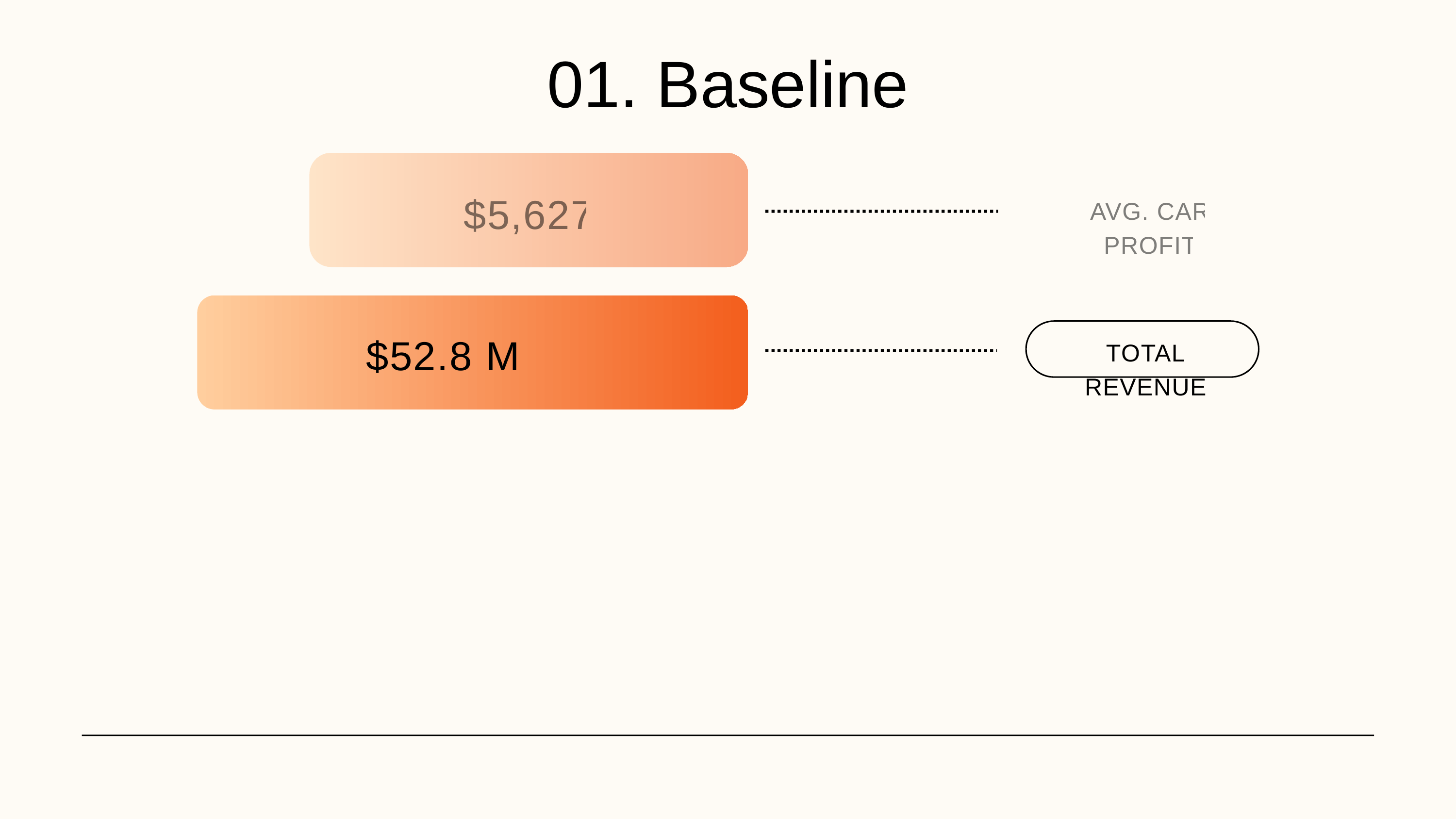

01. Baseline

$5,627

AVG. CAR PROFIT

$52.8 M

TOTAL REVENUE